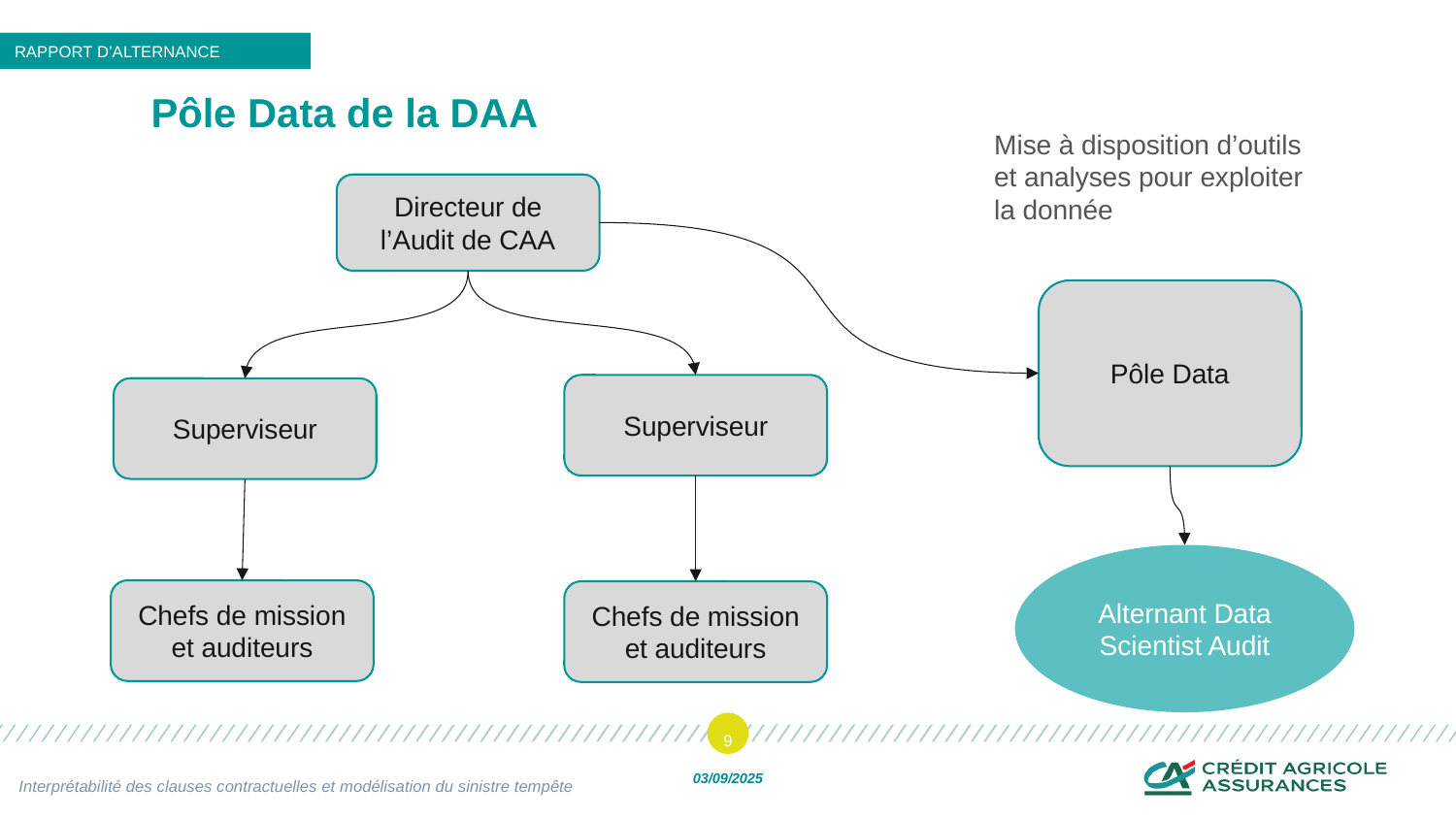

RAPPORT D’ALTERNANCE
# Pôle Data de la DAA
Mise à disposition d’outils et analyses pour exploiter la donnée
Directeur de l’Audit de CAA
Pôle Data
Superviseur
Superviseur
Alternant Data Scientist Audit
Chefs de mission et auditeurs
Chefs de mission et auditeurs
9
Interprétabilité des clauses contractuelles et modélisation du sinistre tempête